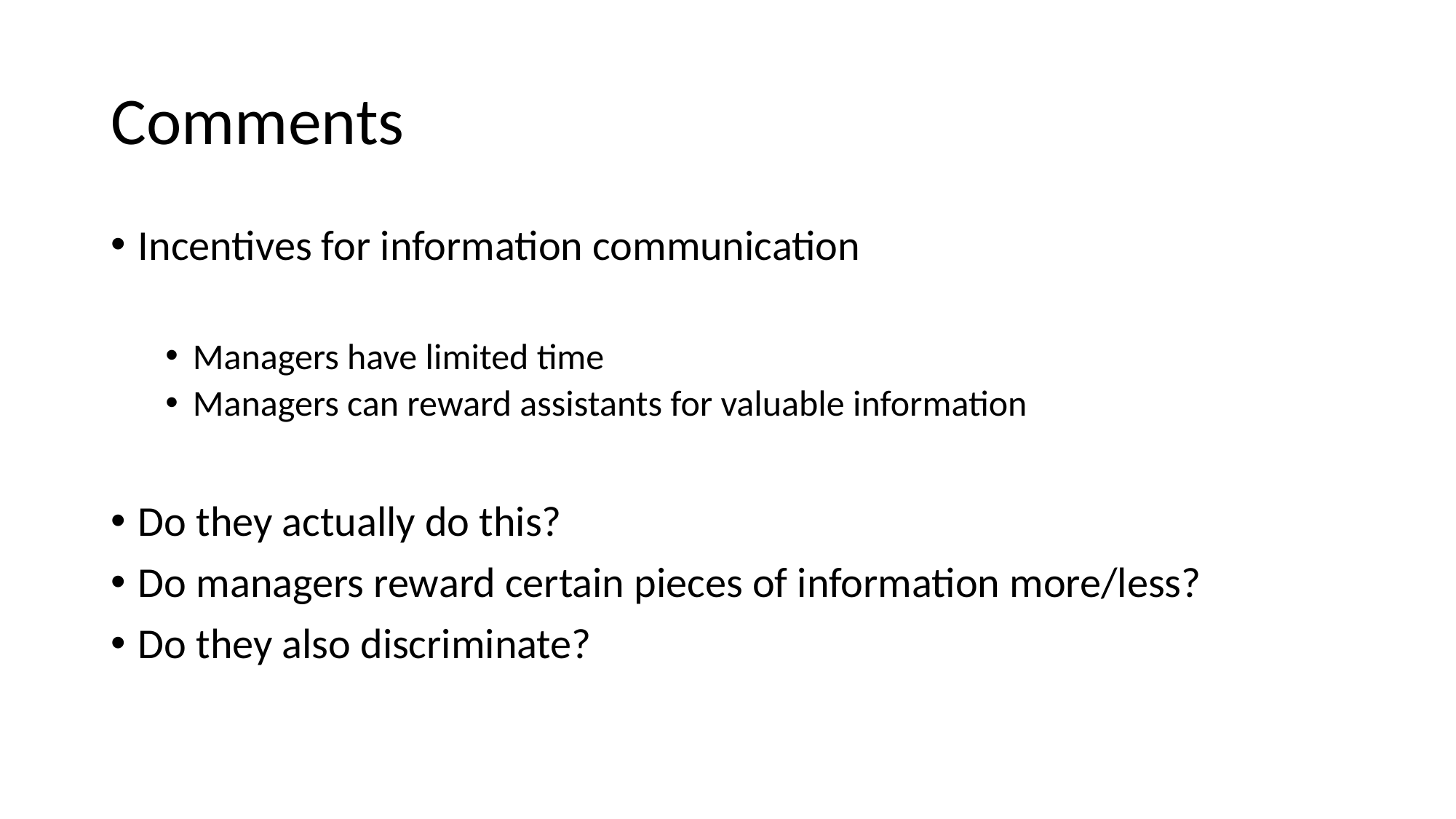

# Comments
Incentives for information communication

Managers have limited time
Managers can reward assistants for valuable information

Do they actually do this?
Do managers reward certain pieces of information more/less?
Do they also discriminate?